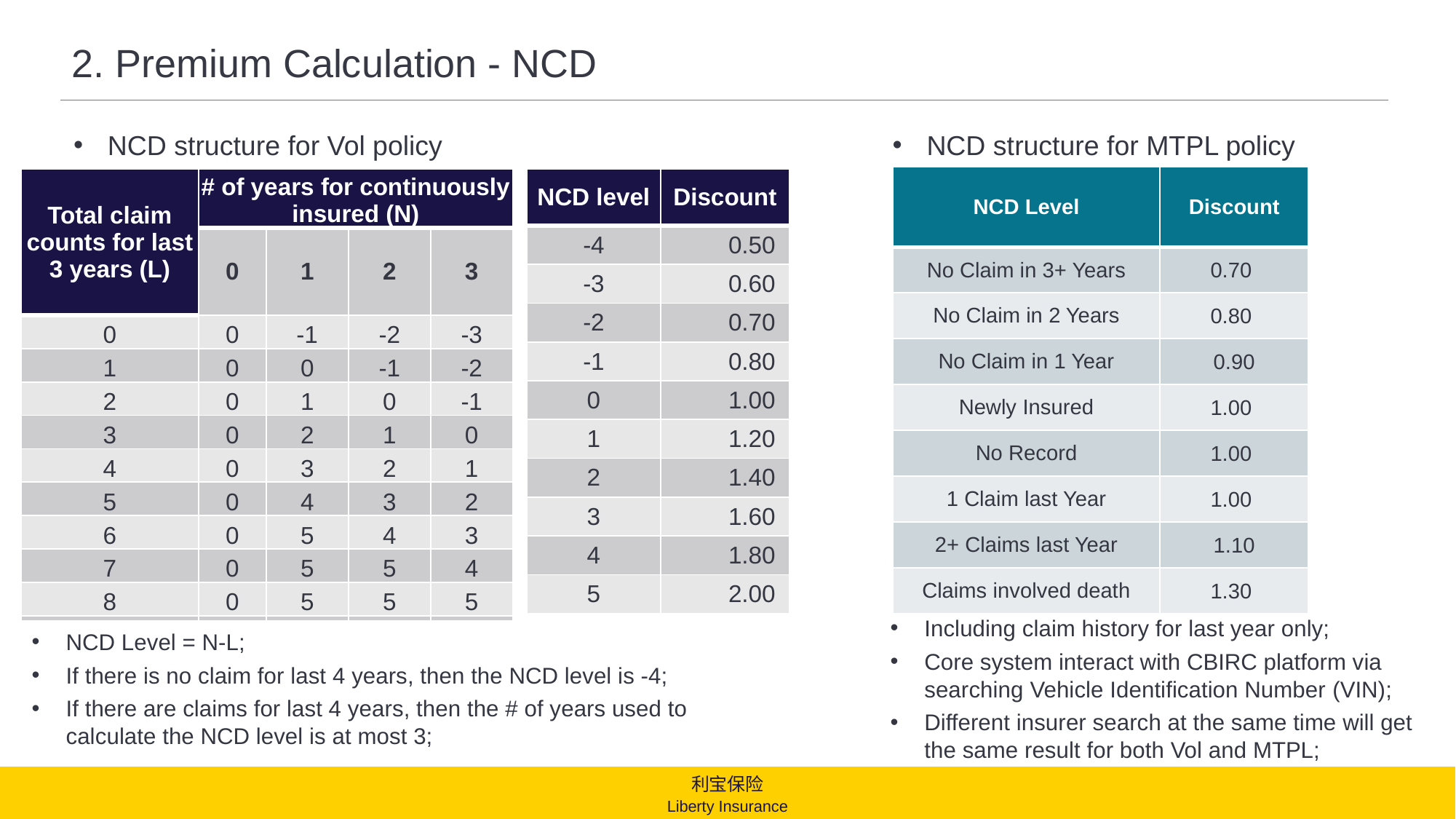

# 2. Premium Calculation - NCD
NCD structure for Vol policy
NCD structure for MTPL policy
| NCD Level | Discount |
| --- | --- |
| No Claim in 3+ Years | 0.70 |
| No Claim in 2 Years | 0.80 |
| No Claim in 1 Year | 0.90 |
| Newly Insured | 1.00 |
| No Record | 1.00 |
| 1 Claim last Year | 1.00 |
| 2+ Claims last Year | 1.10 |
| Claims involved death | 1.30 |
| Total claim counts for last 3 years (L) | # of years for continuously insured (N) |  |  |  |
| --- | --- | --- | --- | --- |
|  | 0 | 1 | 2 | 3 |
| 0 | 0 | -1 | -2 | -3 |
| 1 | 0 | 0 | -1 | -2 |
| 2 | 0 | 1 | 0 | -1 |
| 3 | 0 | 2 | 1 | 0 |
| 4 | 0 | 3 | 2 | 1 |
| 5 | 0 | 4 | 3 | 2 |
| 6 | 0 | 5 | 4 | 3 |
| 7 | 0 | 5 | 5 | 4 |
| 8 | 0 | 5 | 5 | 5 |
| 9 | 0 | 5 | 5 | 5 |
| NCD level | Discount |
| --- | --- |
| -4 | 0.50 |
| -3 | 0.60 |
| -2 | 0.70 |
| -1 | 0.80 |
| 0 | 1.00 |
| 1 | 1.20 |
| 2 | 1.40 |
| 3 | 1.60 |
| 4 | 1.80 |
| 5 | 2.00 |
NCD Level = N-L;
If there is no claim for last 4 years, then the NCD level is -4;
If there are claims for last 4 years, then the # of years used to calculate the NCD level is at most 3;
Including claim history for last year only;
Core system interact with CBIRC platform via searching Vehicle Identification Number (VIN);
Different insurer search at the same time will get the same result for both Vol and MTPL;
5